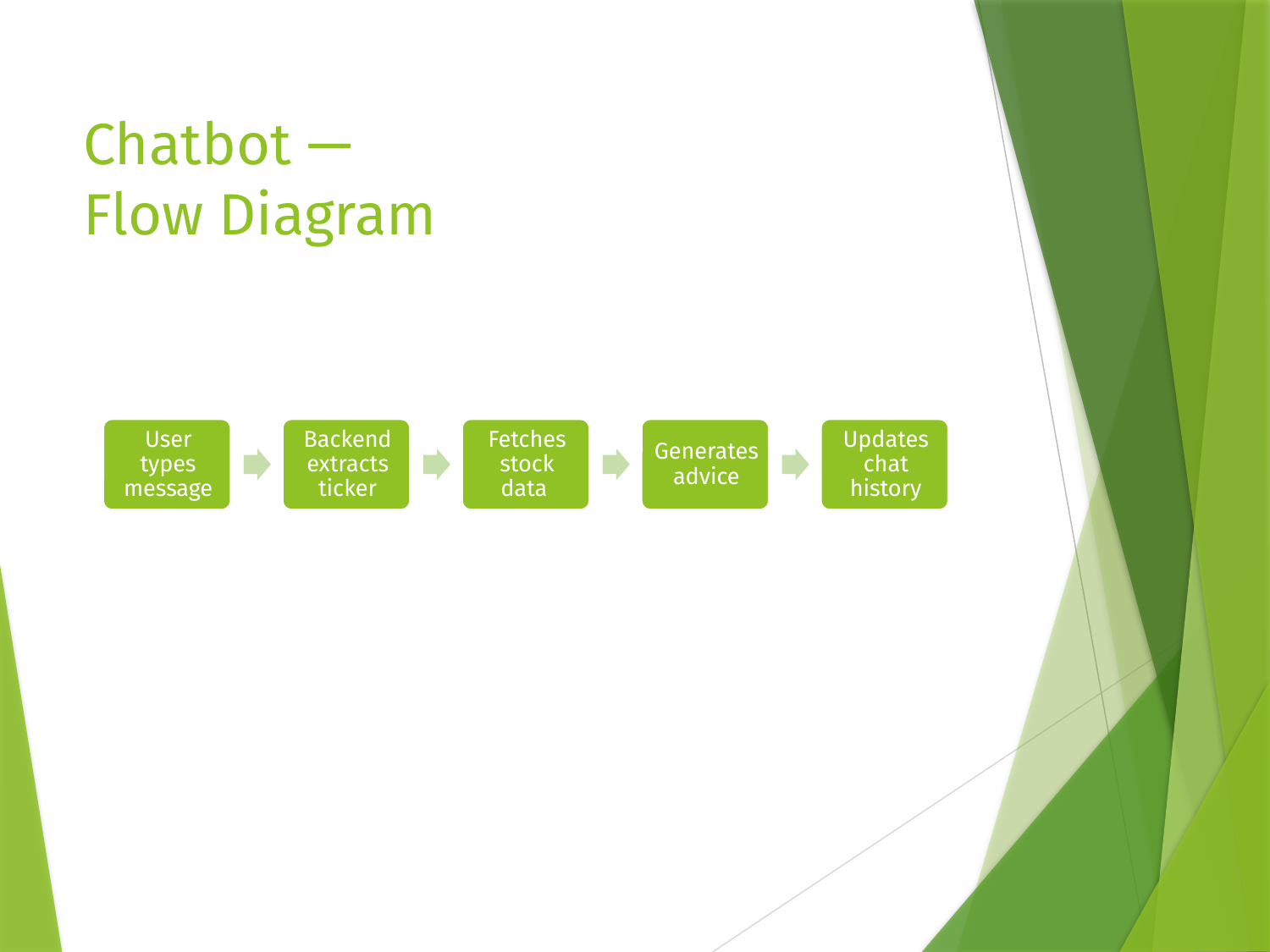

# Chatbot — Flow Diagram
User types message

Backend extracts ticker

Fetches stock data

Generates advice

Updates chat history